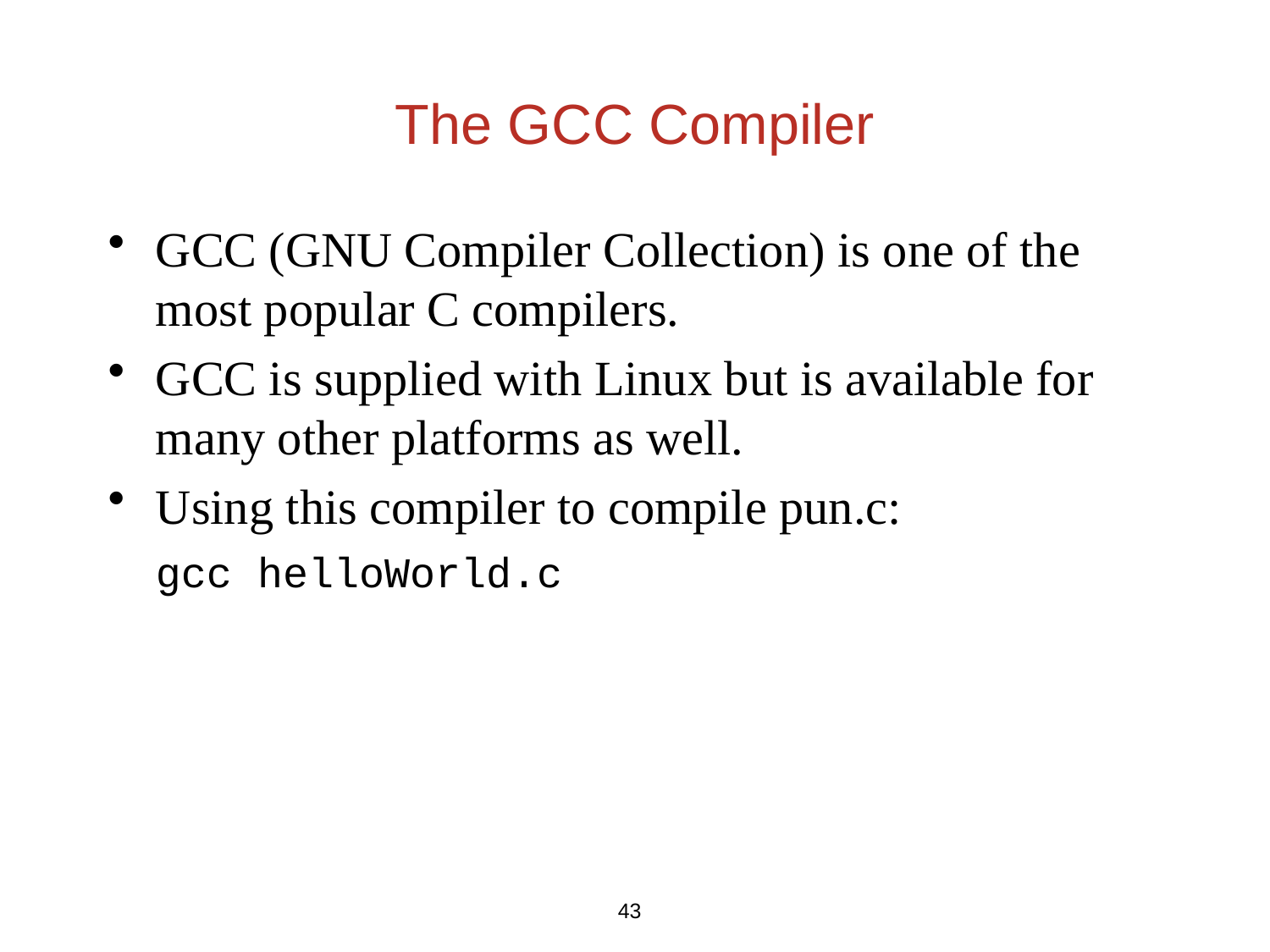

# The GCC Compiler
GCC (GNU Compiler Collection) is one of the most popular C compilers.
GCC is supplied with Linux but is available for many other platforms as well.
Using this compiler to compile pun.c:
	gcc helloWorld.c

43